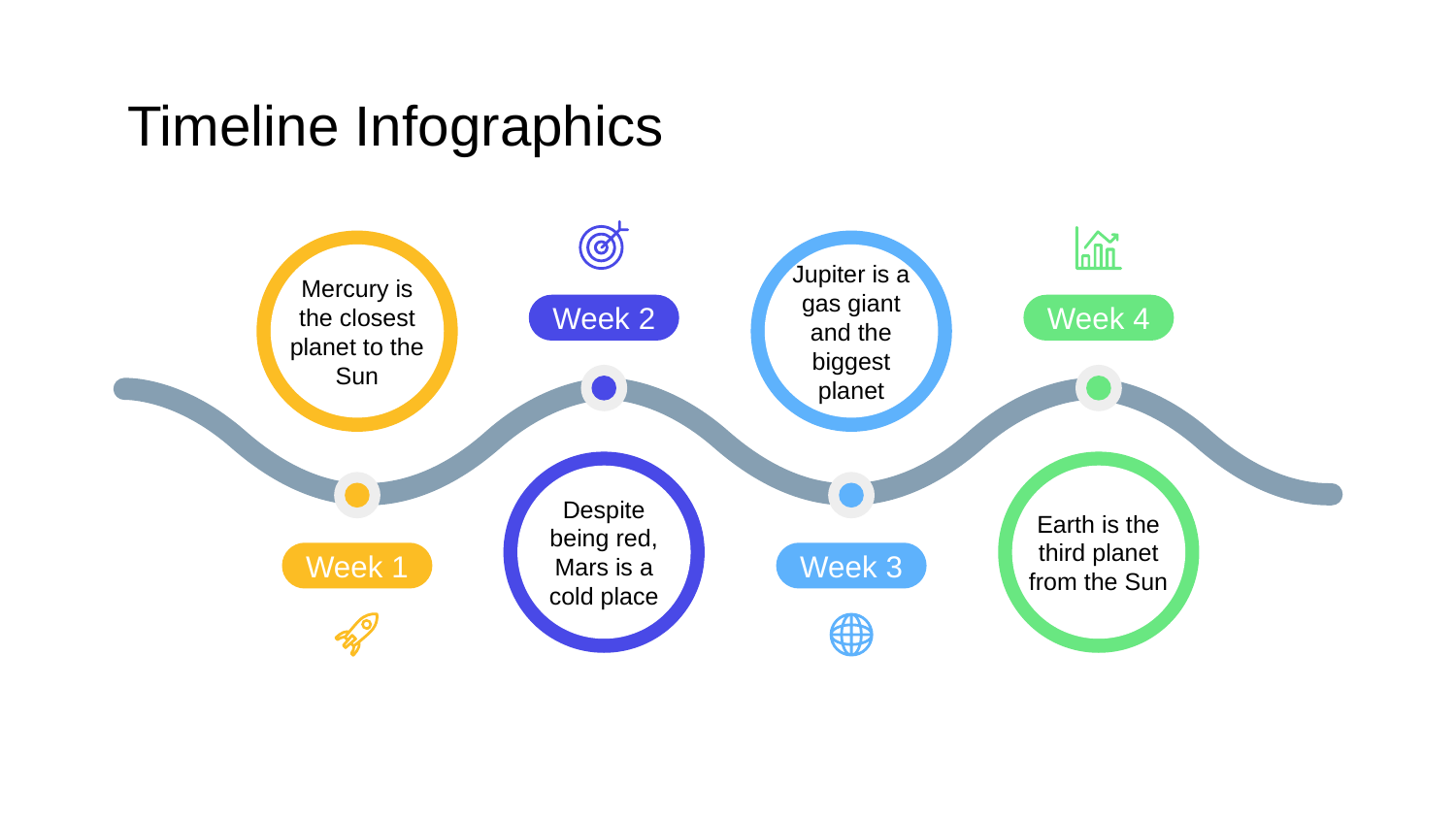

# Timeline Infographics

Week 2

Despite being red, Mars is a cold place

Week 4

Earth is the third planet from the Sun

Mercury is the closest planet to the Sun

Week 1

Jupiter is a gas giant and the biggest planet

Week 3